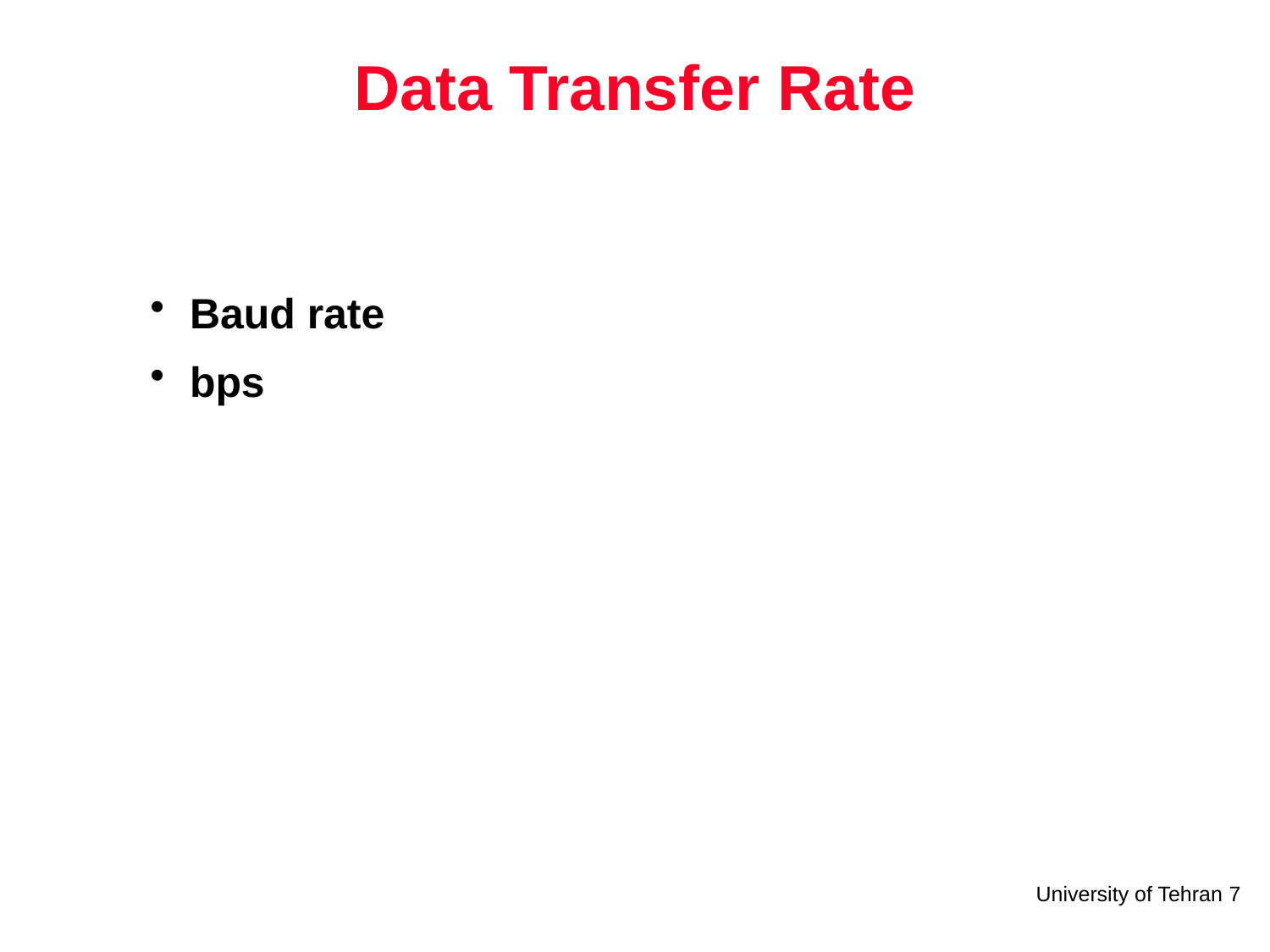

# Data Transfer Rate
Baud rate
bps